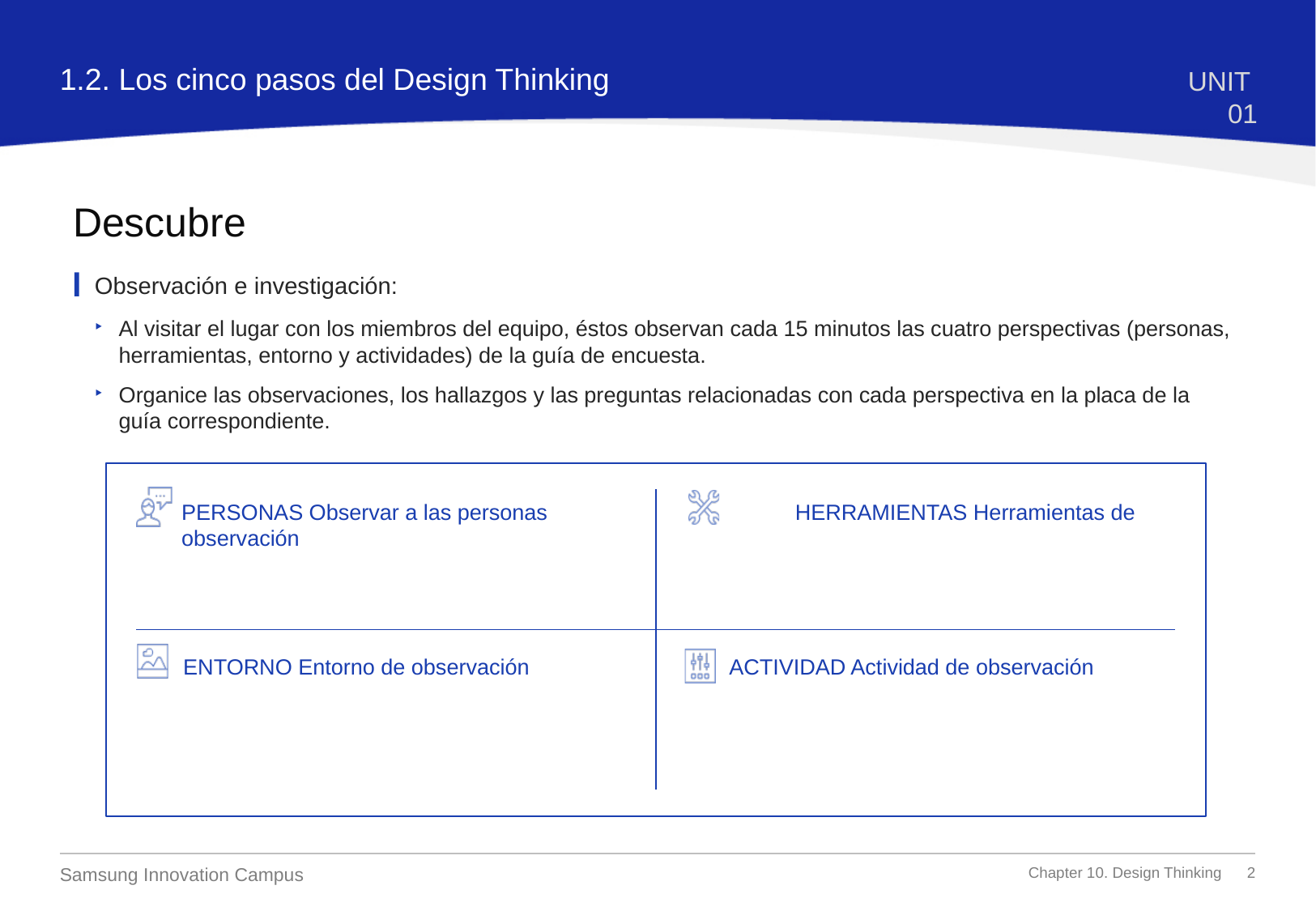

1.2. Los cinco pasos del Design Thinking
UNIT  01
Descubre
Observación e investigación:

Al visitar el lugar con los miembros del equipo, éstos observan cada 15 minutos las cuatro perspectivas (personas, herramientas, entorno y actividades) de la guía de encuesta.
Organice las observaciones, los hallazgos y las preguntas relacionadas con cada perspectiva en la placa de la guía correspondiente.

PERSONAS Observar a las personas 	                     HERRAMIENTAS Herramientas de observación

ACTIVIDAD Actividad de observación
ENTORNO Entorno de observación